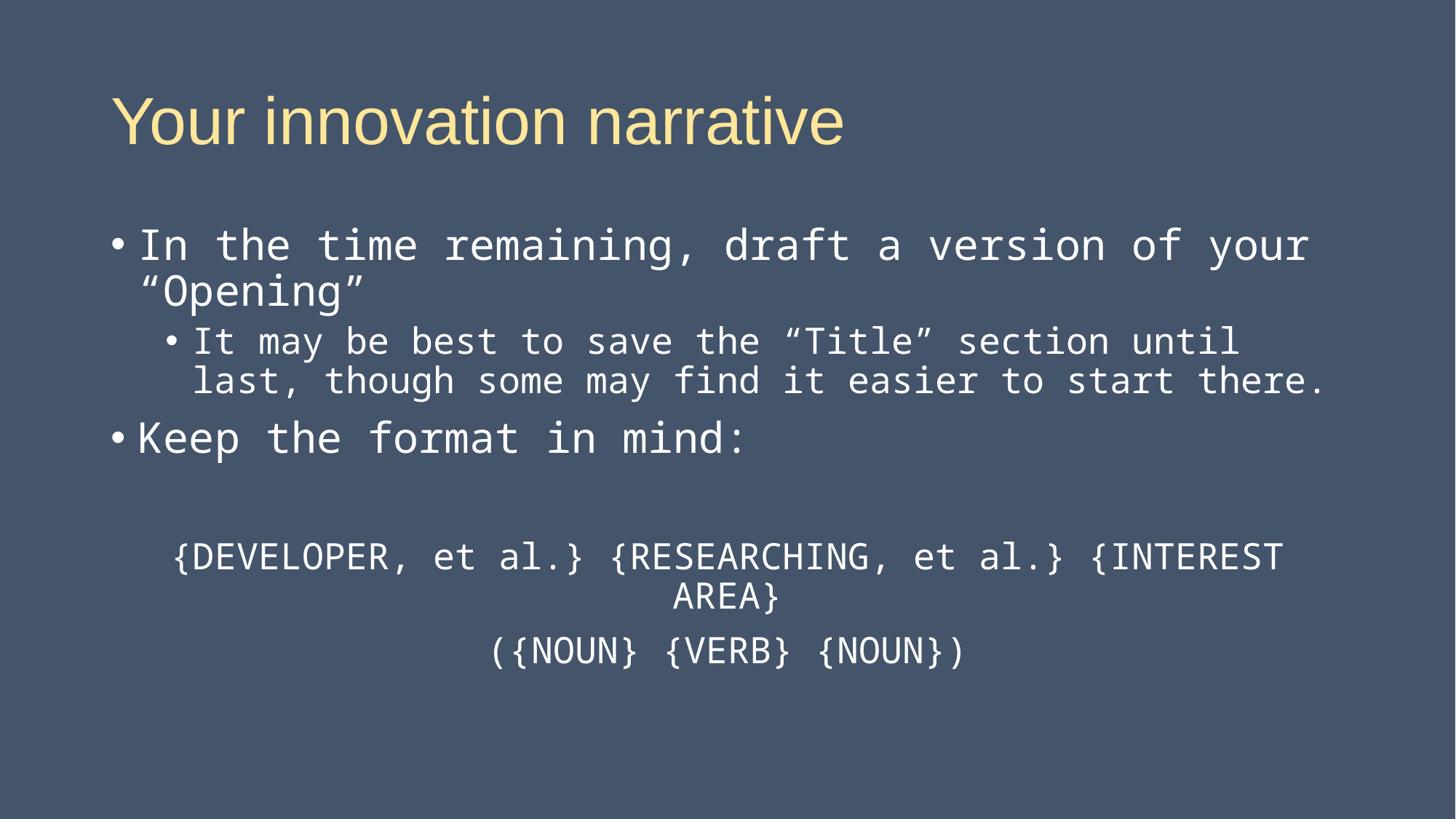

# Your innovation narrative
In the time remaining, draft a version of your “Opening”
It may be best to save the “Title” section until last, though some may find it easier to start there.
Keep the format in mind:

{DEVELOPER, et al.} {RESEARCHING, et al.} {INTEREST AREA}
({NOUN} {VERB} {NOUN})